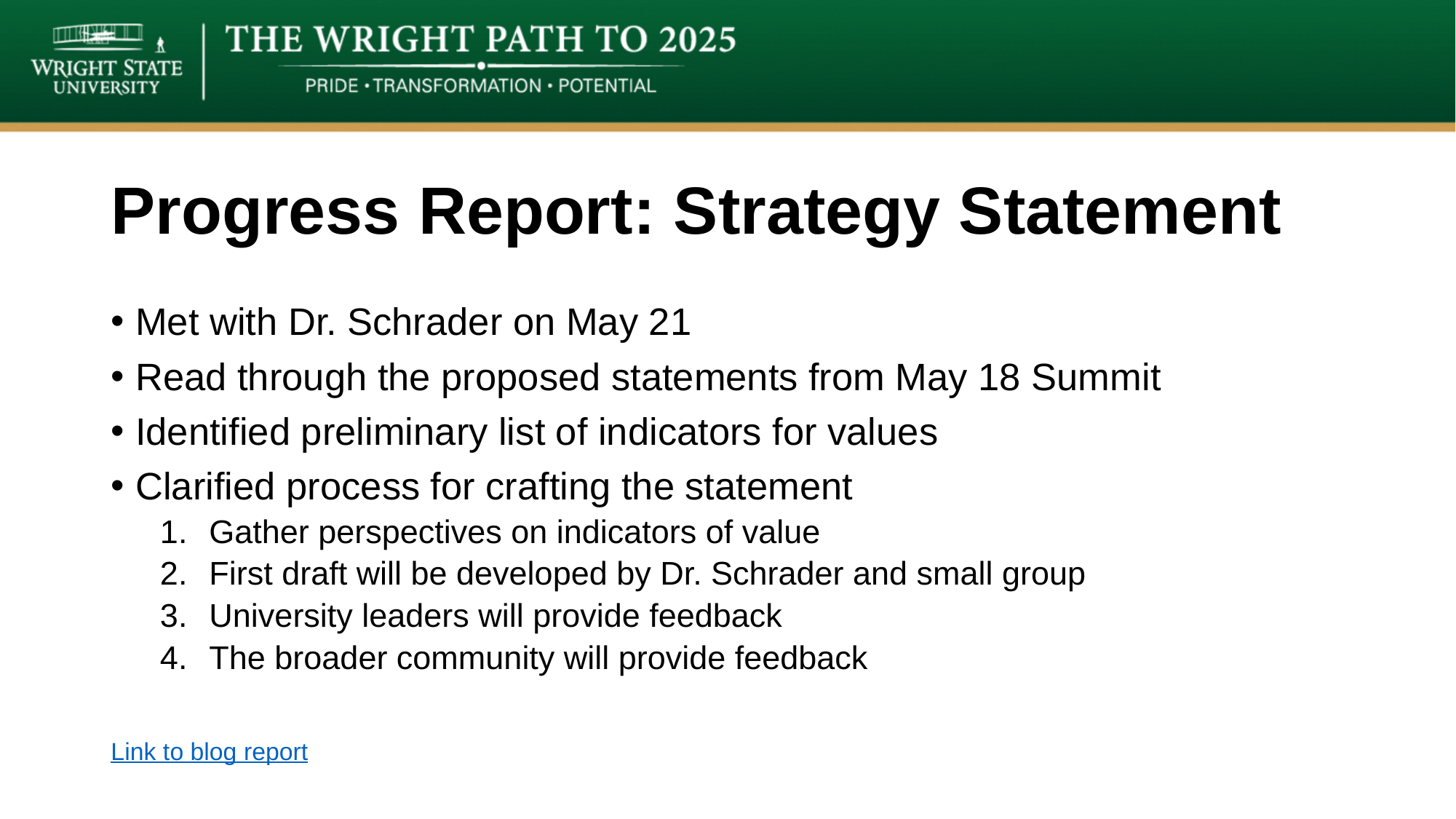

# Progress Report: Strategy Statement
Met with Dr. Schrader on May 21
Read through the proposed statements from May 18 Summit
Identified preliminary list of indicators for values
Clarified process for crafting the statement
Gather perspectives on indicators of value
First draft will be developed by Dr. Schrader and small group
University leaders will provide feedback
The broader community will provide feedback

Link to blog report